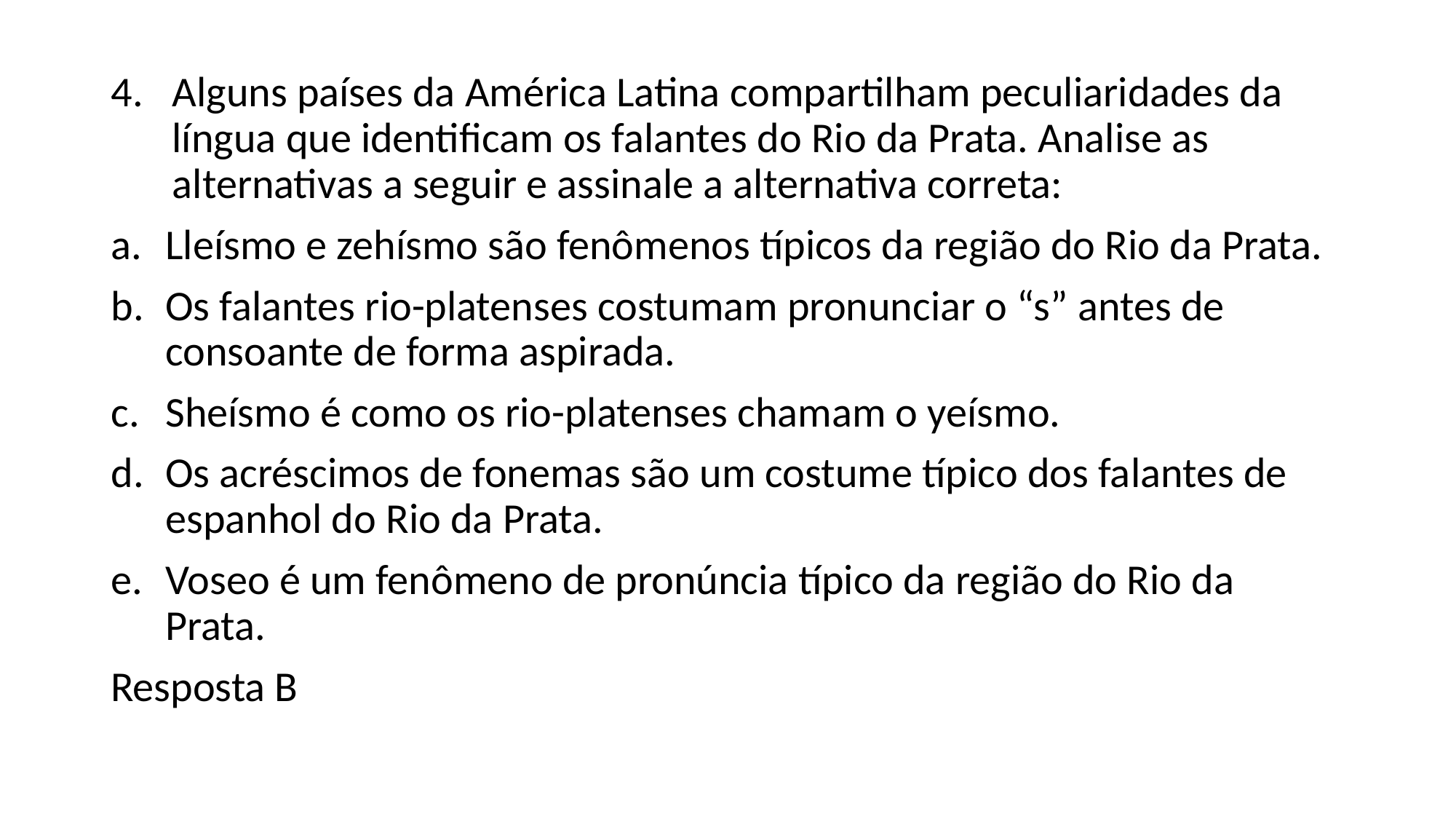

Alguns países da América Latina compartilham peculiaridades da língua que identificam os falantes do Rio da Prata. Analise as alternativas a seguir e assinale a alternativa correta:
Lleísmo e zehísmo são fenômenos típicos da região do Rio da Prata.
Os falantes rio-platenses costumam pronunciar o “s” antes de consoante de forma aspirada.
Sheísmo é como os rio-platenses chamam o yeísmo.
Os acréscimos de fonemas são um costume típico dos falantes de espanhol do Rio da Prata.
Voseo é um fenômeno de pronúncia típico da região do Rio da Prata.
Resposta B